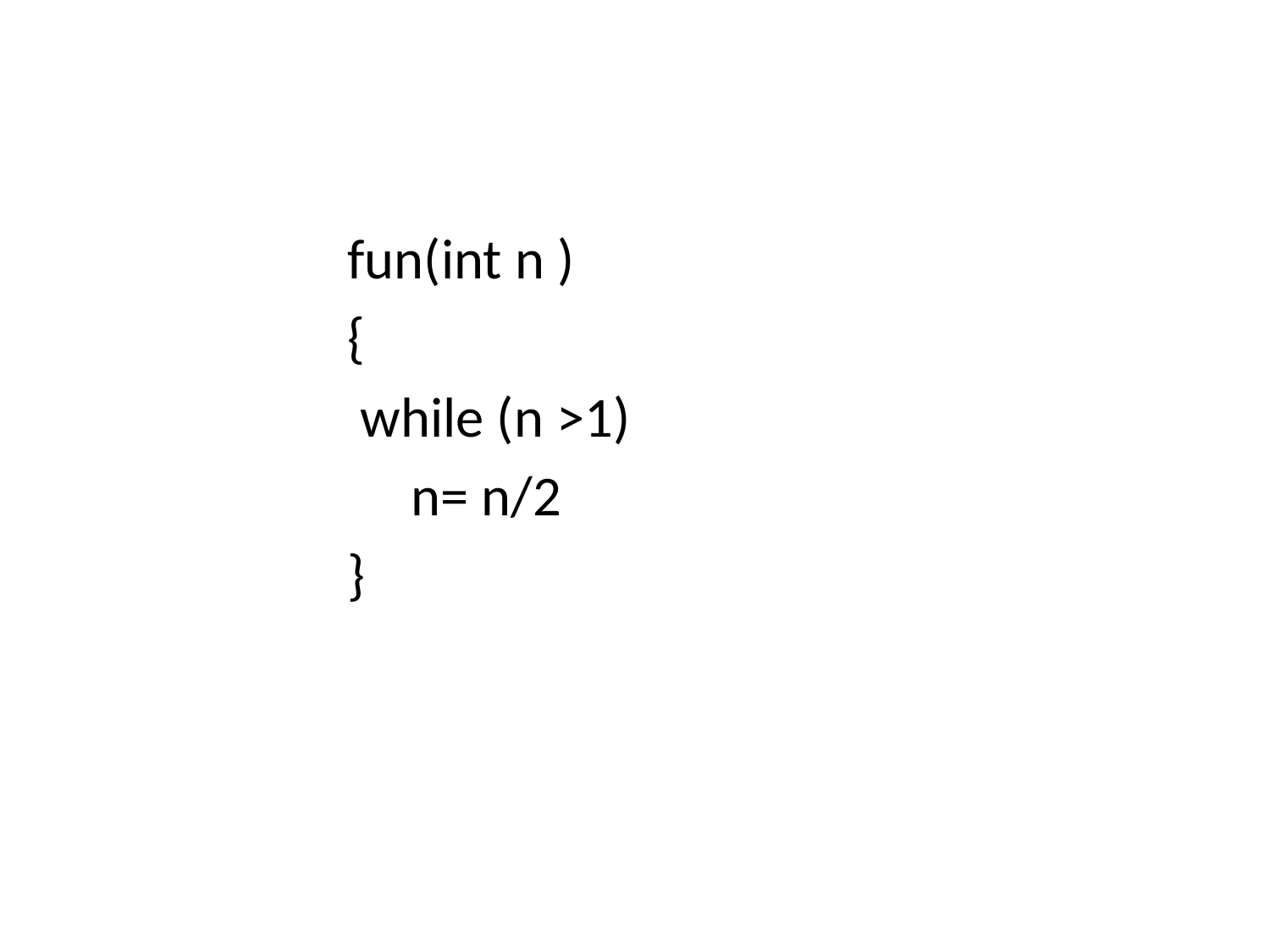

fun(int n )
{
 while (n >1)
     n= n/2
}